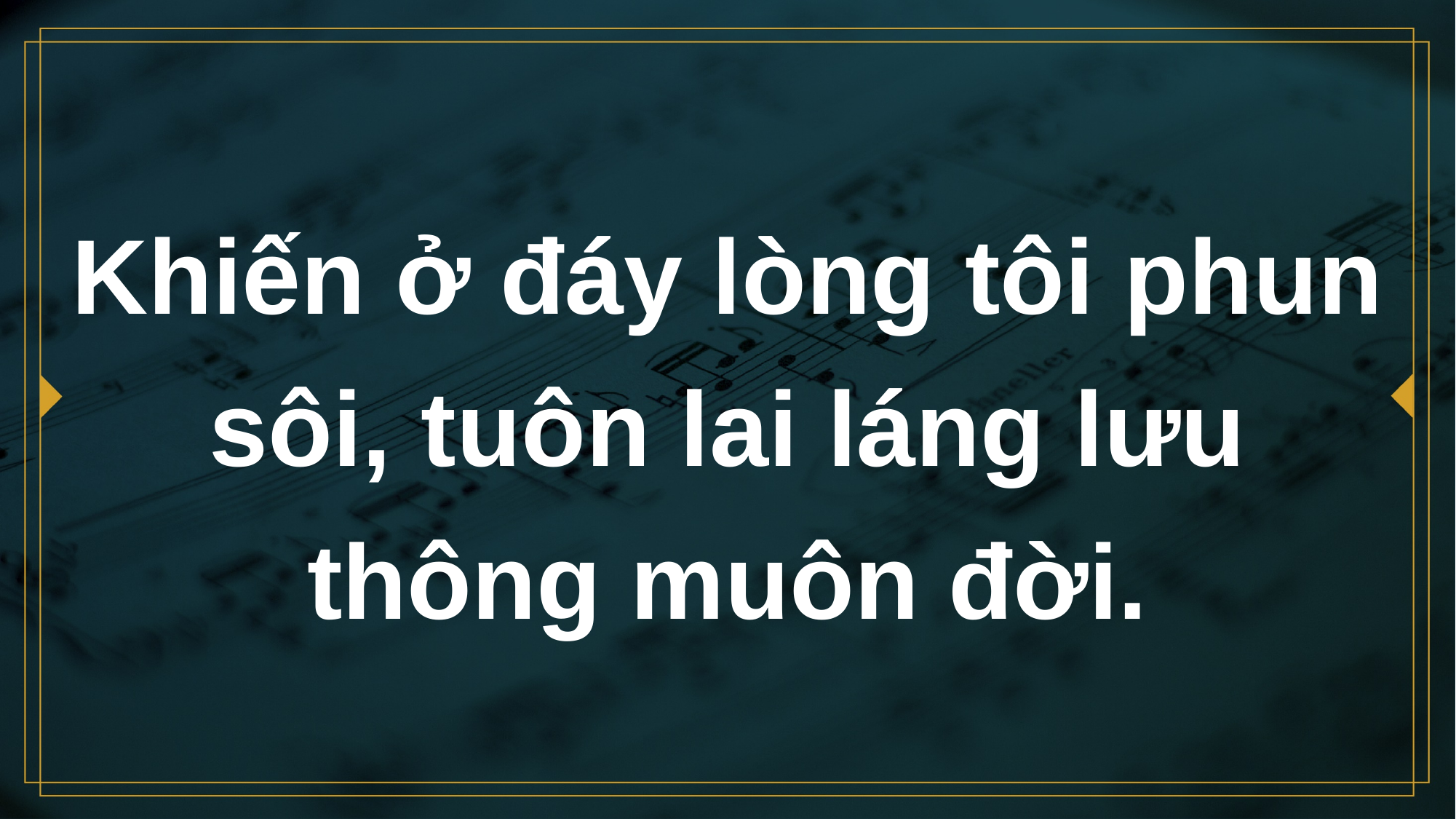

# Khiến ở đáy lòng tôi phun sôi, tuôn lai láng lưu thông muôn đời.